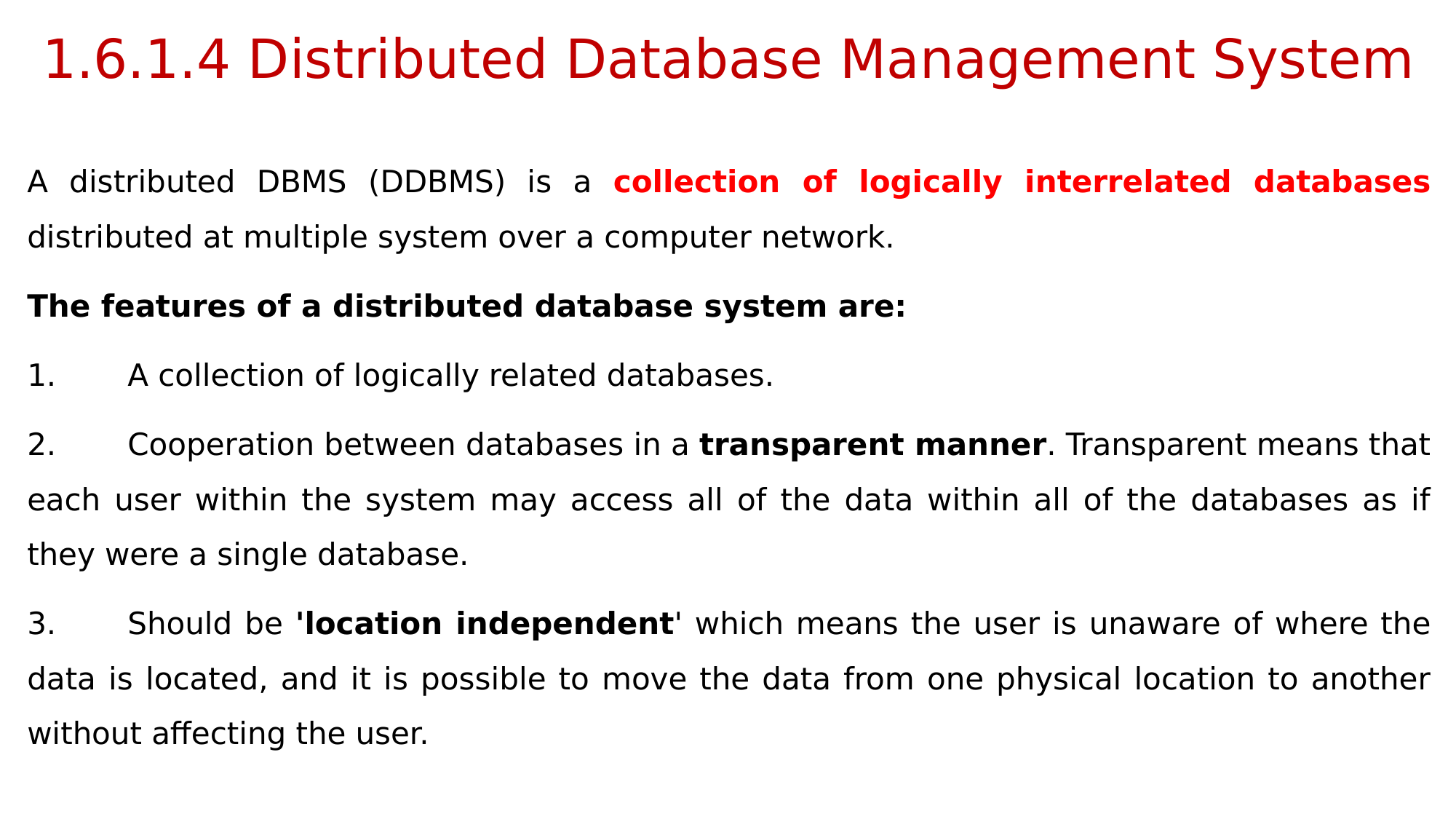

# 1.6.1.4 Distributed Database Management System
A distributed DBMS (DDBMS) is a collection of logically interrelated databases distributed at multiple system over a computer network.
The features of a distributed database system are:
1.	A collection of logically related databases.
2.	Cooperation between databases in a transparent manner. Transparent means that each user within the system may access all of the data within all of the databases as if they were a single database.
3.	Should be 'location independent' which means the user is unaware of where the data is located, and it is possible to move the data from one physical location to another without affecting the user.